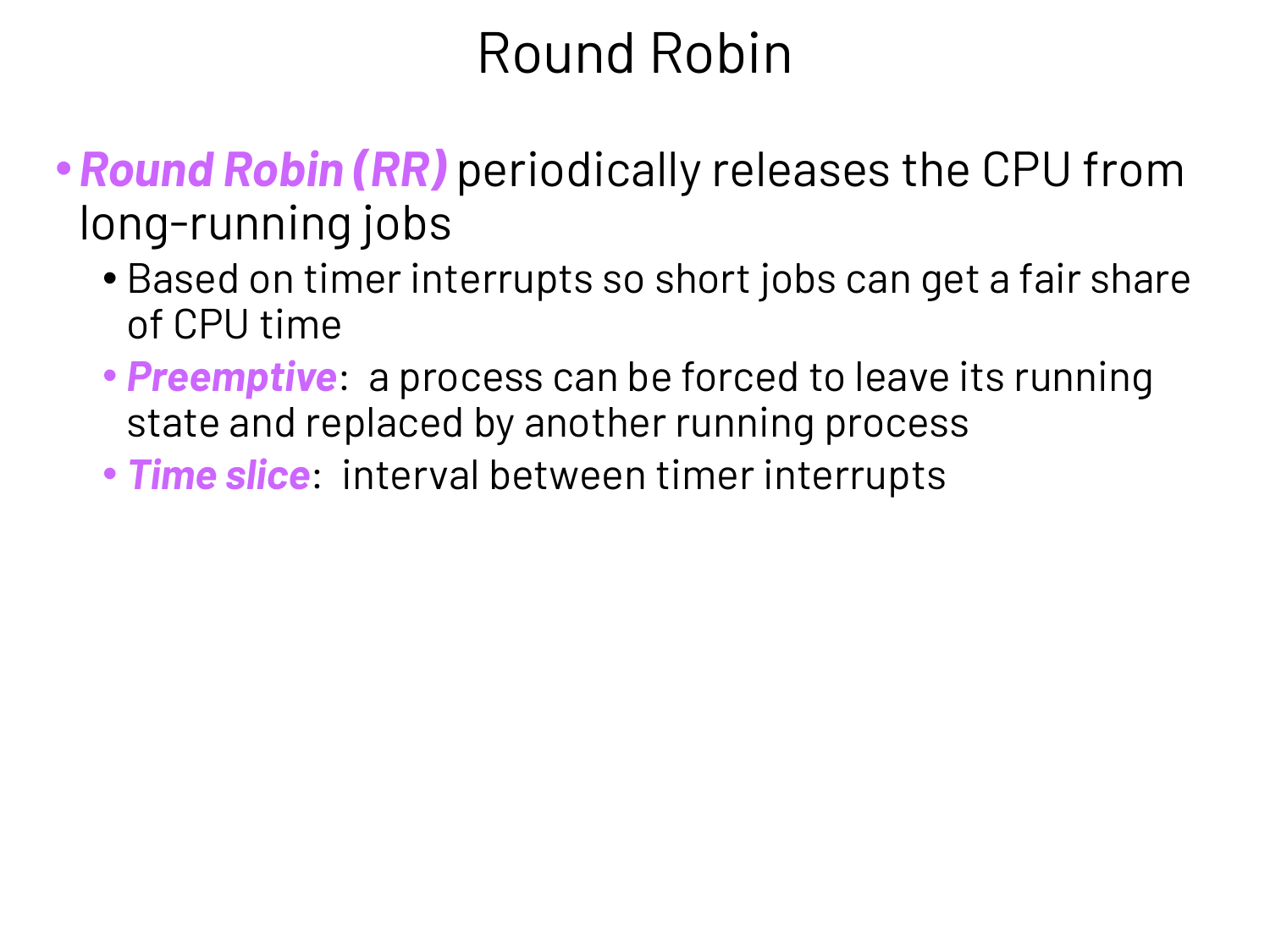

# Round Robin
Round Robin (RR) periodically releases the CPU from long-running jobs
Based on timer interrupts so short jobs can get a fair share of CPU time
Preemptive:  a process can be forced to leave its running state and replaced by another running process
Time slice:  interval between timer interrupts